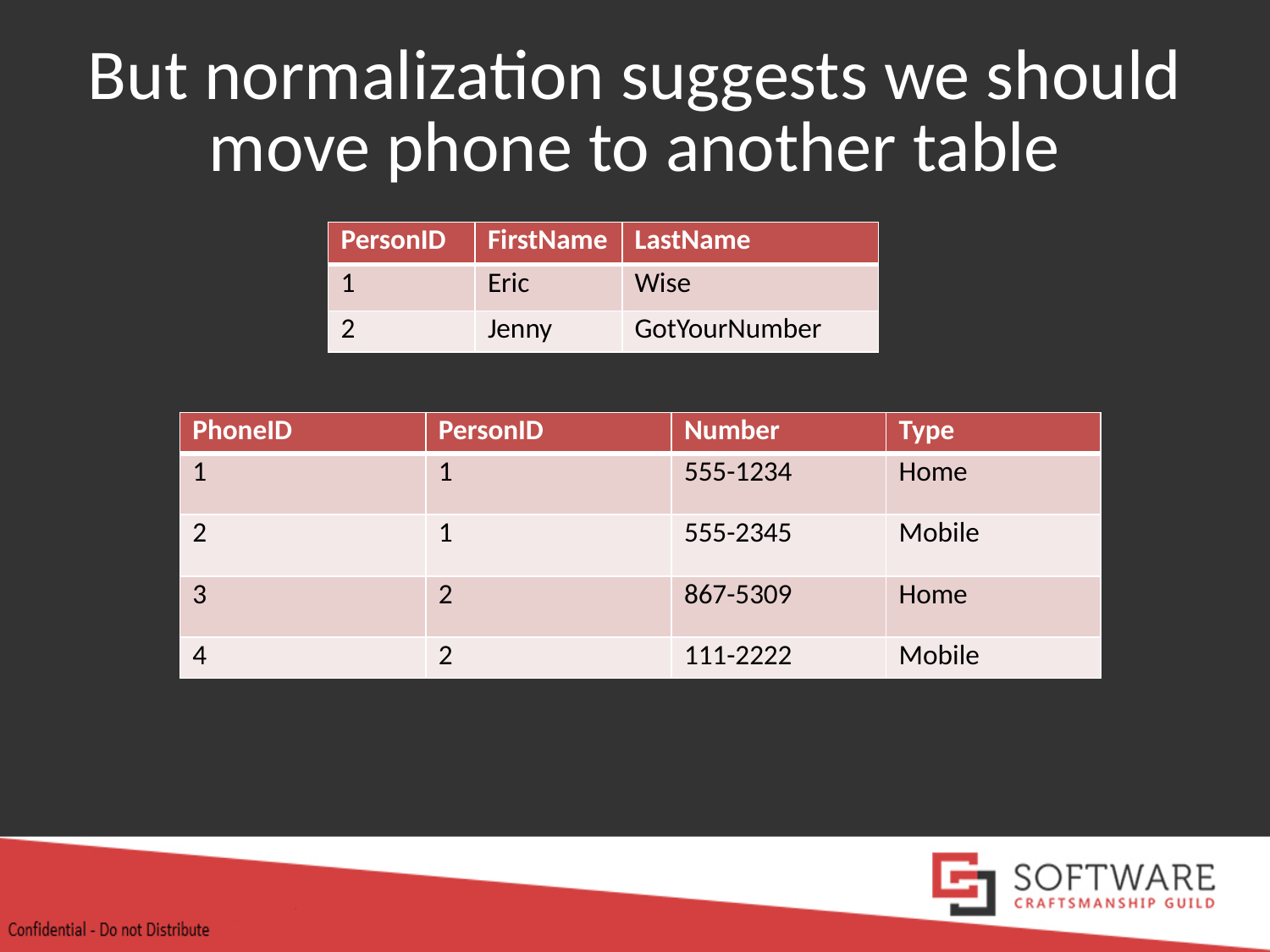

# But normalization suggests we should move phone to another table
| PersonID | FirstName | LastName |
| --- | --- | --- |
| 1 | Eric | Wise |
| 2 | Jenny | GotYourNumber |
| PhoneID | PersonID | Number | Type |
| --- | --- | --- | --- |
| 1 | 1 | 555-1234 | Home |
| 2 | 1 | 555-2345 | Mobile |
| 3 | 2 | 867-5309 | Home |
| 4 | 2 | 111-2222 | Mobile |